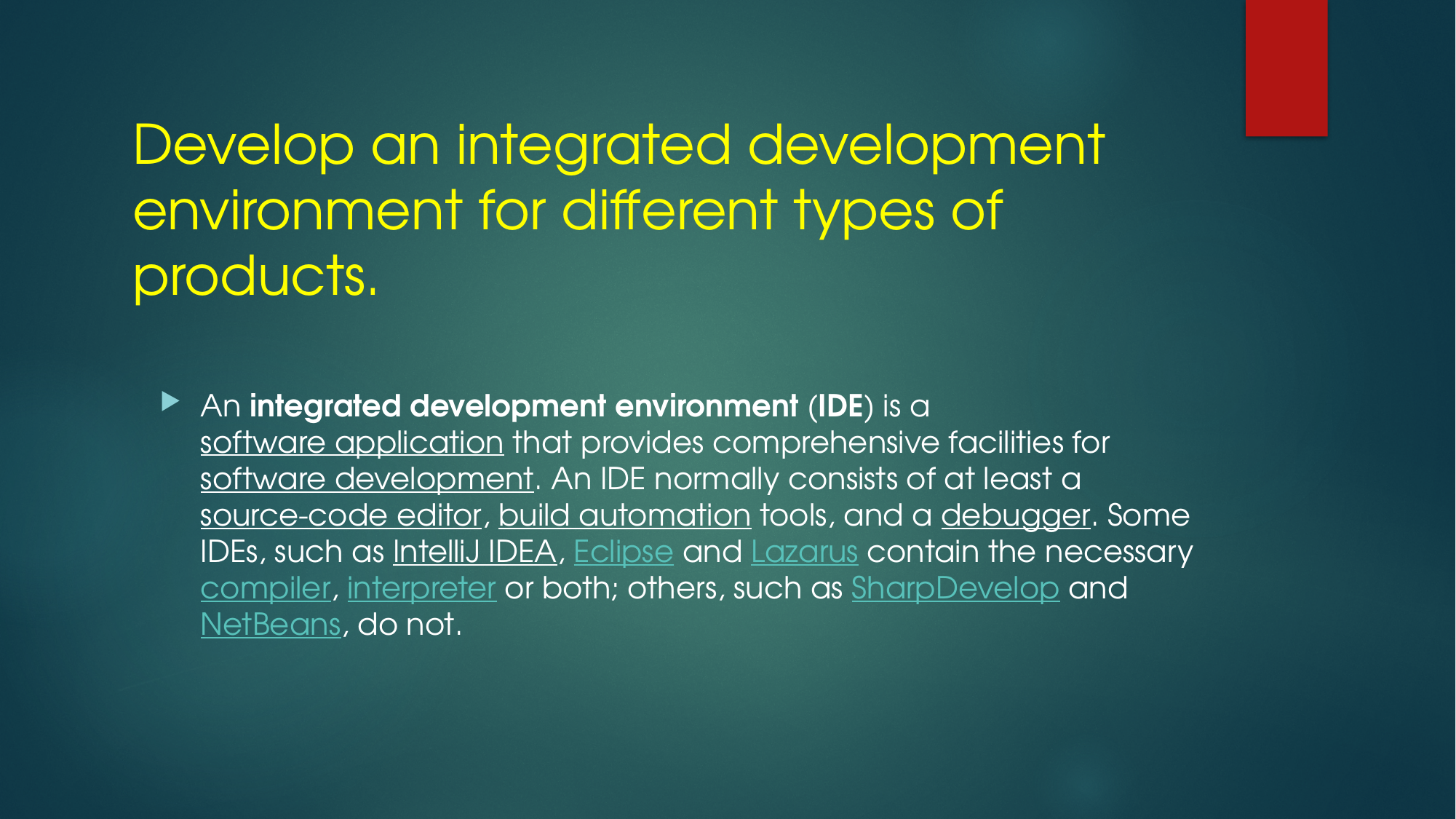

# Develop an integrated development environment for different types of products.
An integrated development environment (IDE) is a software application that provides comprehensive facilities for software development. An IDE normally consists of at least a source-code editor, build automation tools, and a debugger. Some IDEs, such as IntelliJ IDEA, Eclipse and Lazarus contain the necessary compiler, interpreter or both; others, such as SharpDevelop and NetBeans, do not.